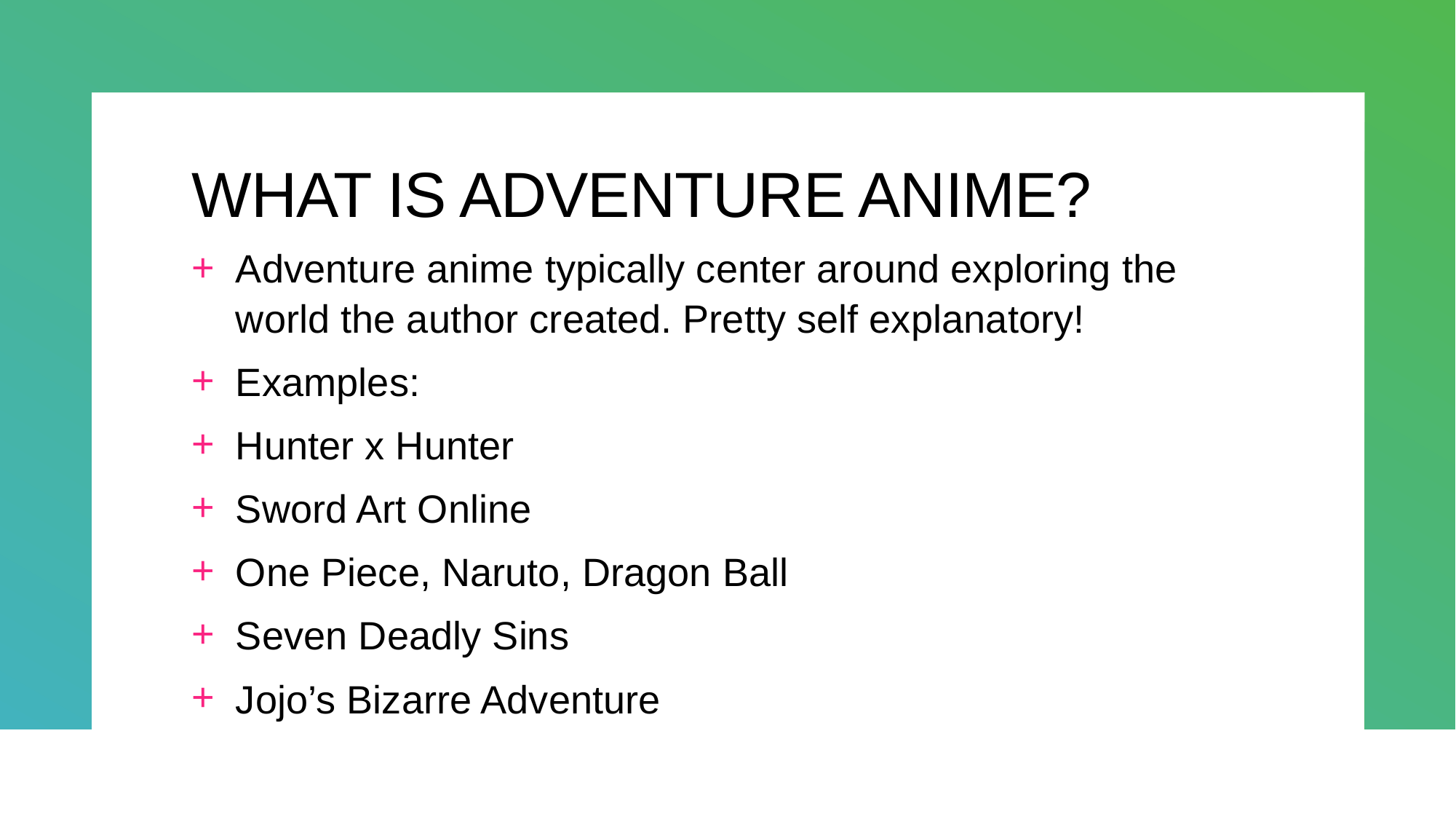

# WHAT IS ADVENTURE ANIME?
Adventure anime typically center around exploring the world the author created. Pretty self explanatory!
Examples:
Hunter x Hunter
Sword Art Online
One Piece, Naruto, Dragon Ball
Seven Deadly Sins
Jojo’s Bizarre Adventure